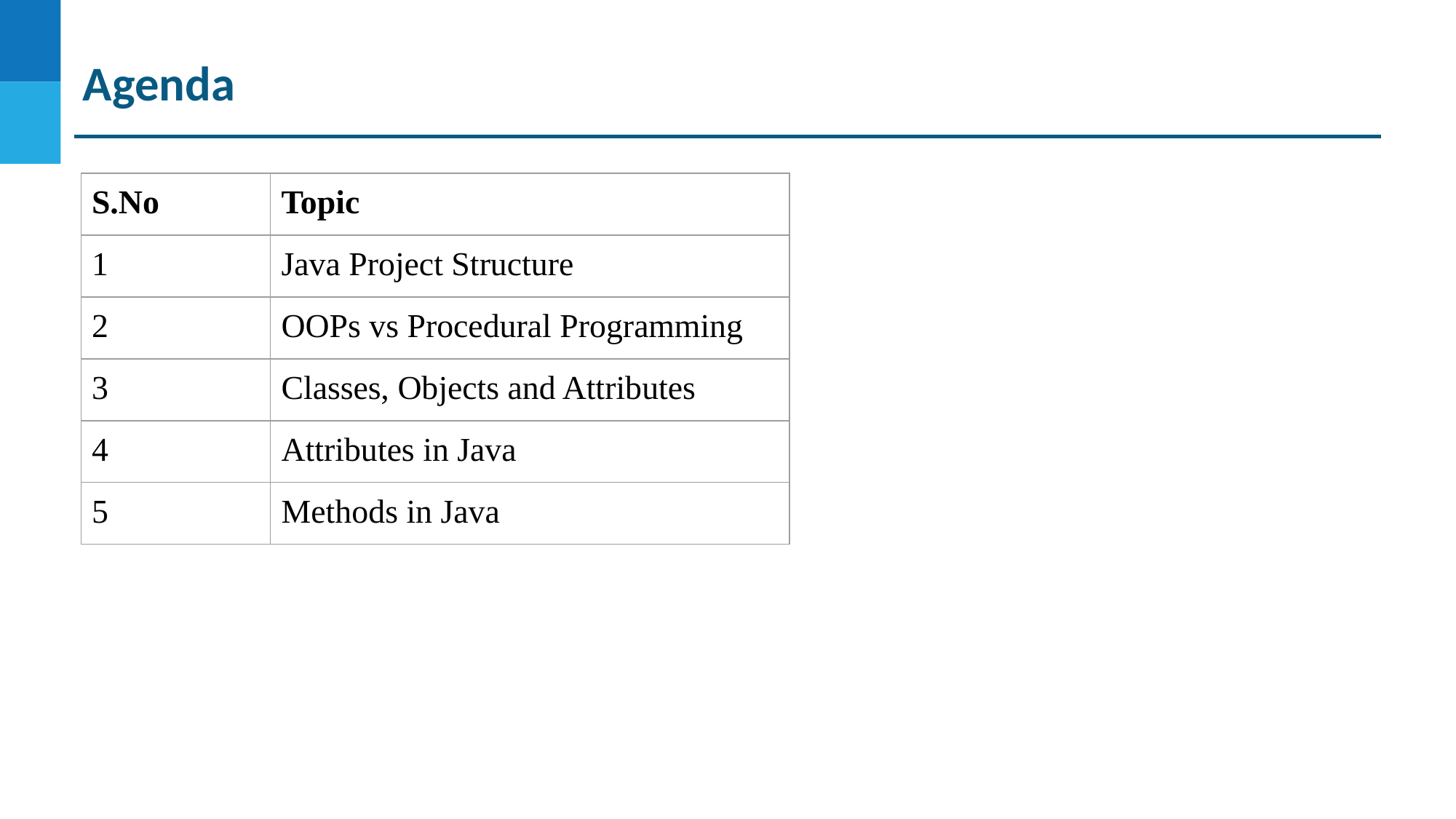

Agenda
| S.No | Topic |
| --- | --- |
| 1 | Java Project Structure |
| 2 | OOPs vs Procedural Programming |
| 3 | Classes, Objects and Attributes |
| 4 | Attributes in Java |
| 5 | Methods in Java |